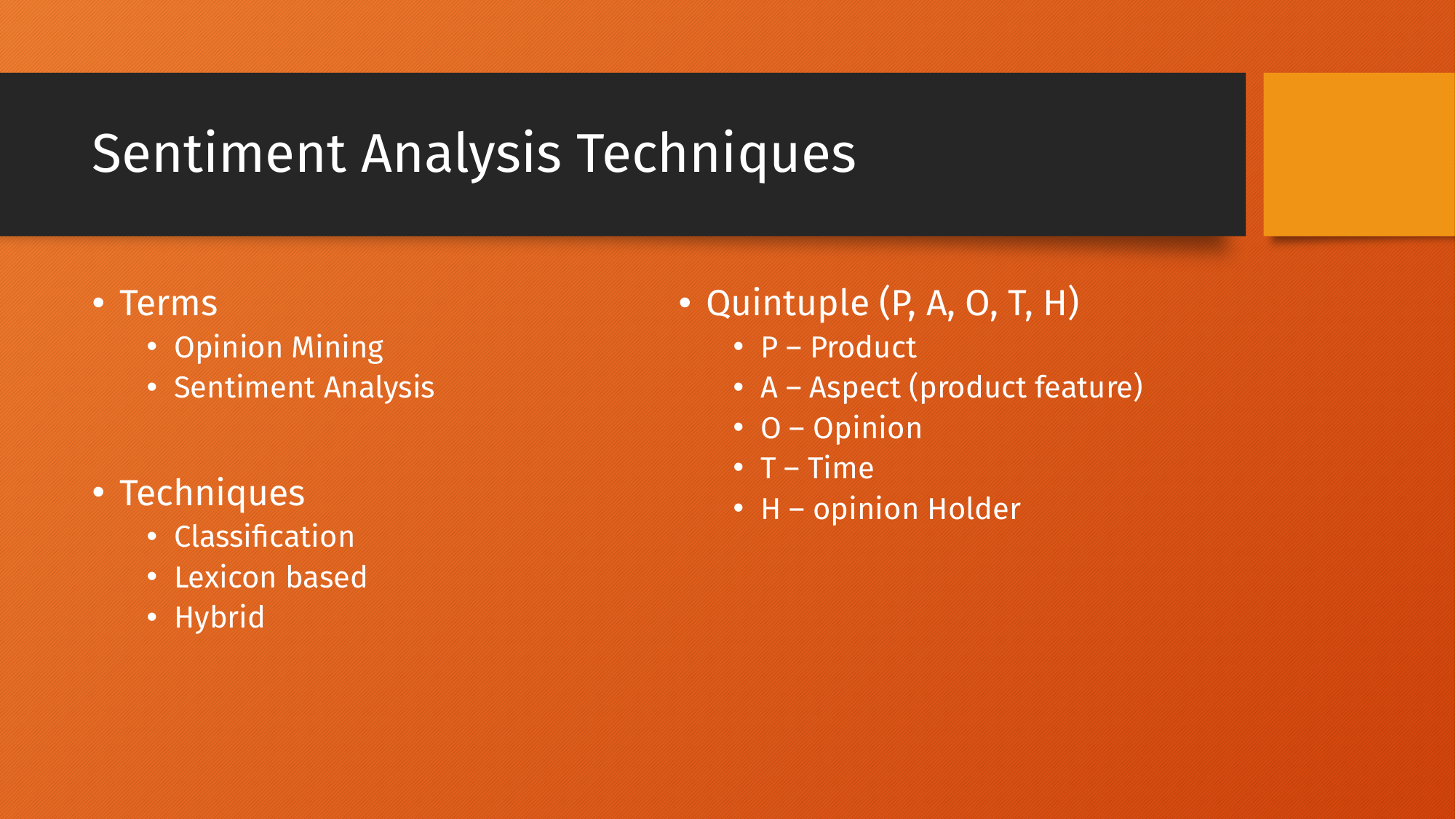

# Sentiment Analysis Techniques
Terms
Opinion Mining
Sentiment Analysis

Techniques
Classification
Lexicon based
Hybrid
Quintuple (P, A, O, T, H)
P – Product
A – Aspect (product feature)
O – Opinion
T – Time
H – opinion Holder